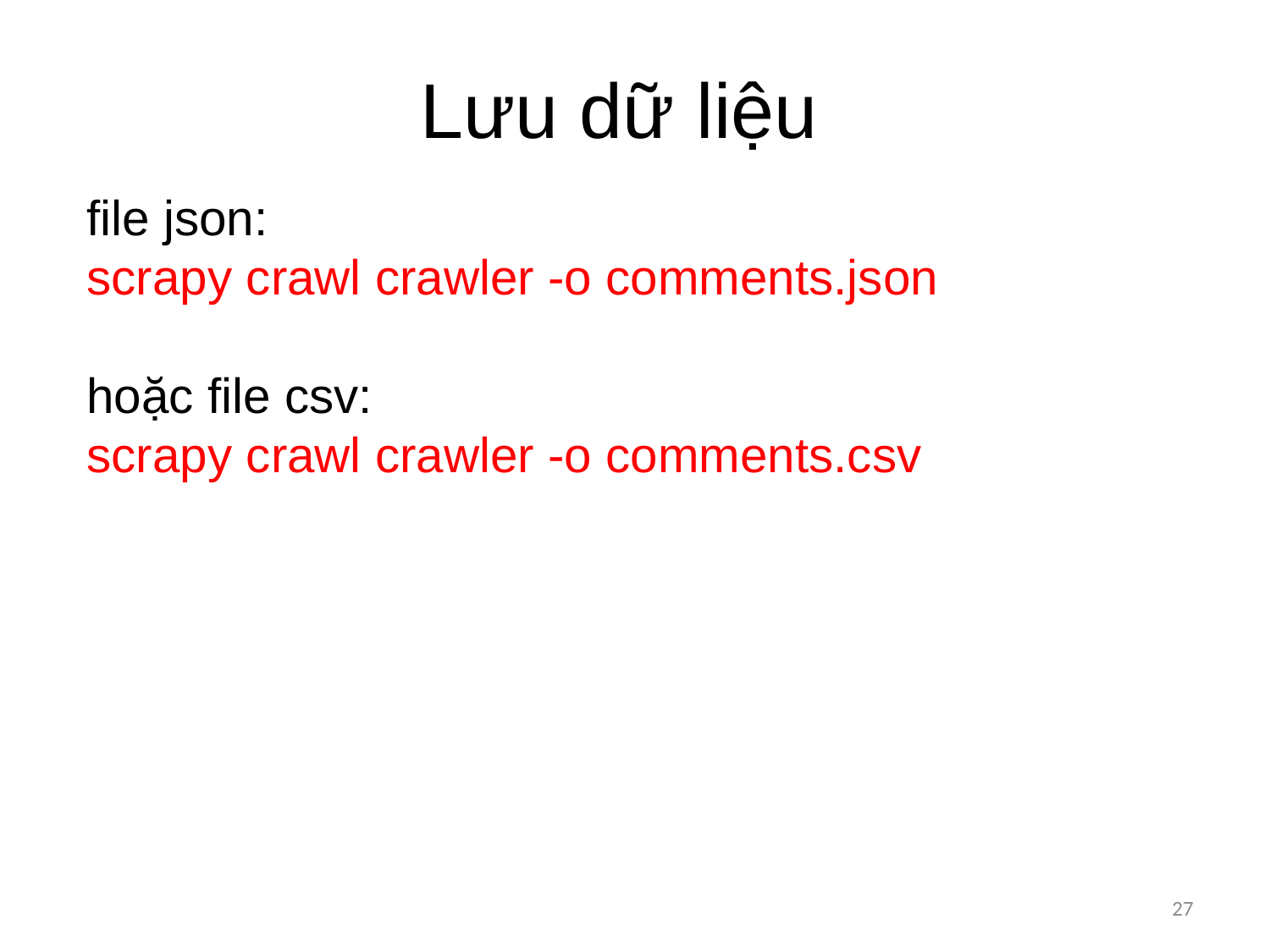

Lưu dữ liệu
file json:
scrapy crawl crawler -o comments.json

hoặc file csv:
scrapy crawl crawler -o comments.csv

27